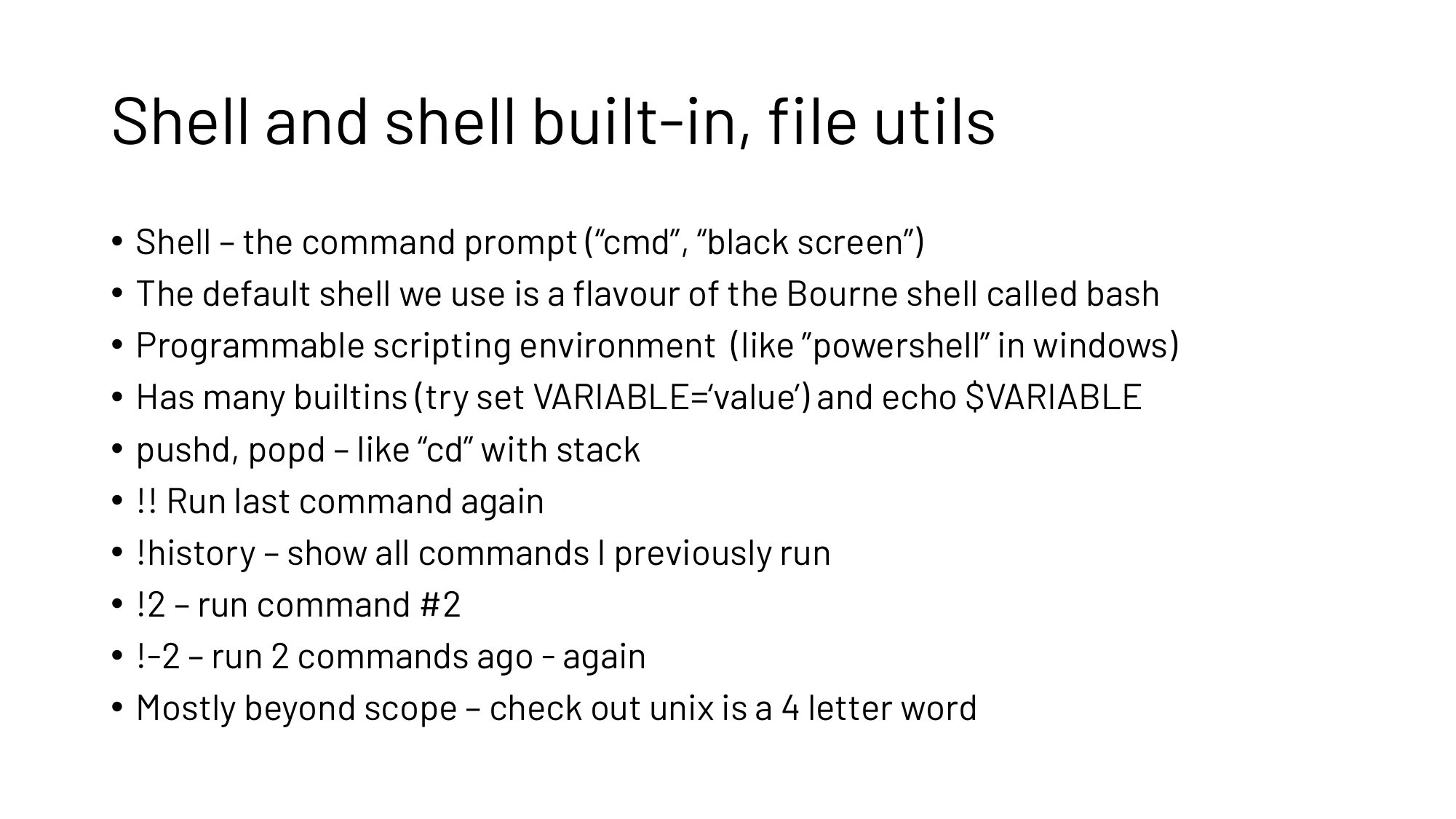

# Shell and shell built-in, file utils
Shell – the command prompt (“cmd”, “black screen”)
The default shell we use is a flavour of the Bourne shell called bash
Programmable scripting environment  (like ”powershell” in windows)
Has many builtins (try set VARIABLE=‘value’) and echo $VARIABLE
pushd, popd – like “cd” with stack
!! Run last command again
!history – show all commands I previously run
!2 – run command #2
!-2 – run 2 commands ago - again
Mostly beyond scope – check out unix is a 4 letter word